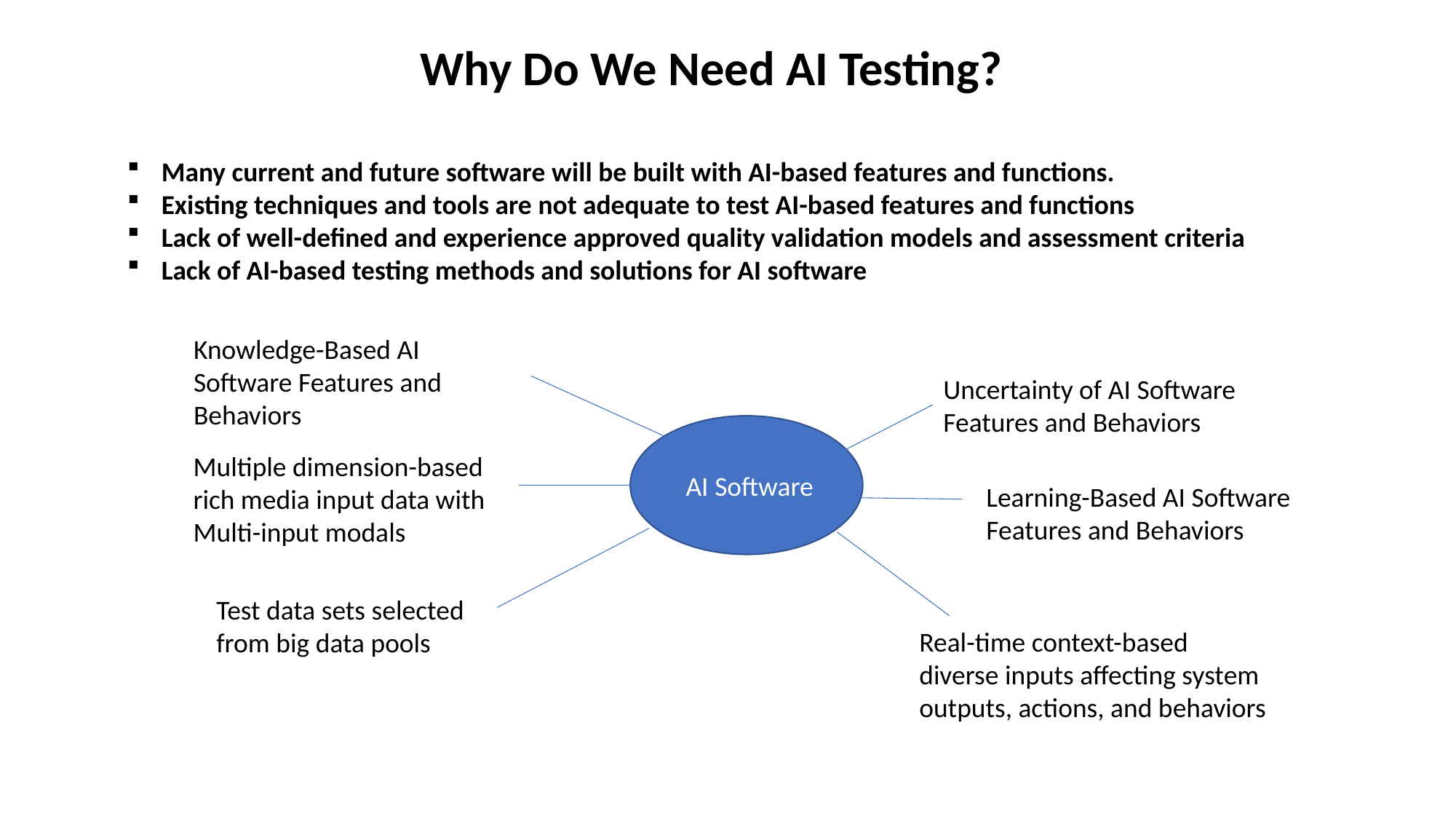

Why Do We Need AI Testing?
Many current and future software will be built with AI-based features and functions.
Existing techniques and tools are not adequate to test AI-based features and functions
Lack of well-defined and experience approved quality validation models and assessment criteria
Lack of AI-based testing methods and solutions for AI software
Knowledge-Based AI
Software Features and
Behaviors
Uncertainty of AI Software
Features and Behaviors
 AI Software
Multiple dimension-based
rich media input data with
Multi-input modals
Learning-Based AI Software
Features and Behaviors
Test data sets selected
from big data pools
Real-time context-based
diverse inputs affecting system
outputs, actions, and behaviors